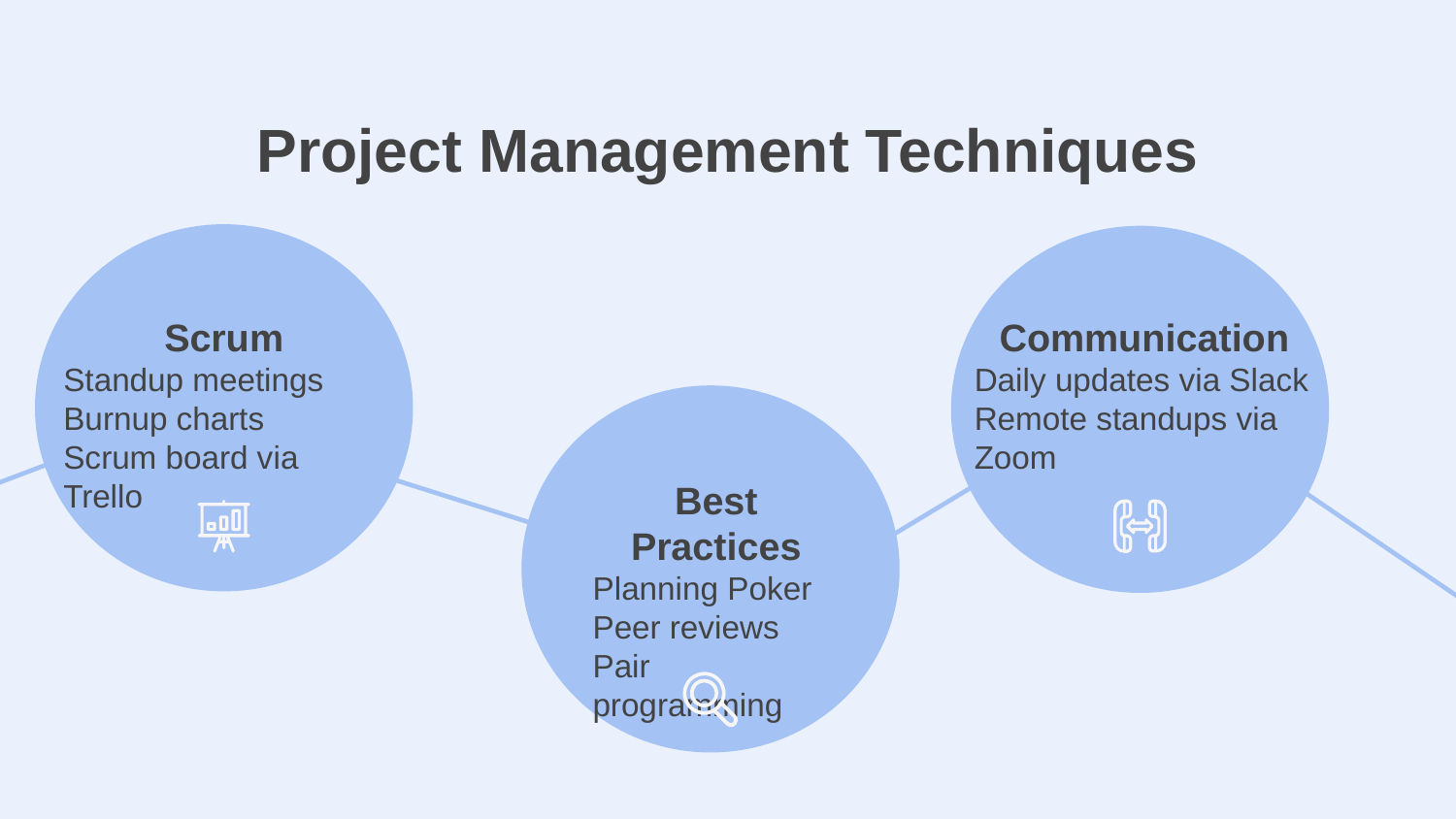

# Project Management Techniques

Scrum
Standup meetings
Burnup charts
Scrum board via Trello

Communication
Daily updates via Slack
Remote standups via Zoom

Best Practices
Planning Poker
Peer reviews
Pair programming